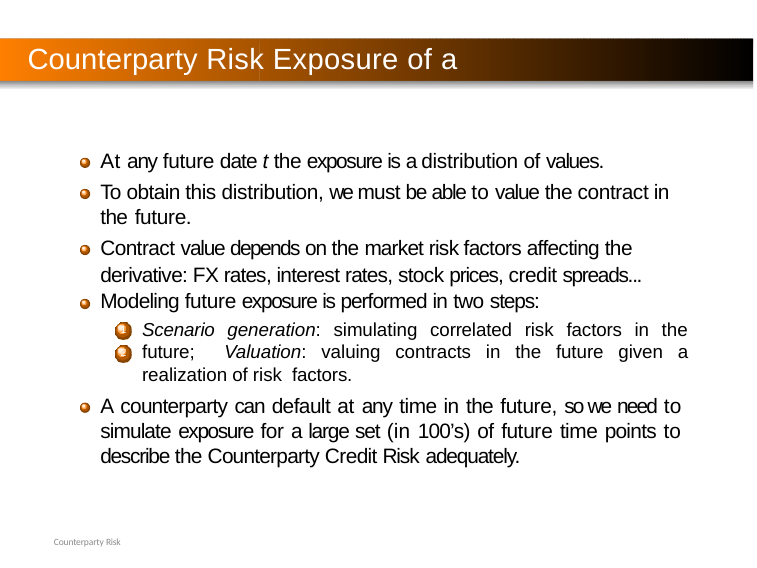

Counterparty Risk Exposure of a Contract

At any future date t the exposure is a distribution of values.
To obtain this distribution, we must be able to value the contract in  the future.
Contract value depends on the market risk factors affecting the  derivative: FX rates, interest rates, stock prices, credit spreads...  Modeling future exposure is performed in two steps:

Scenario generation: simulating correlated risk factors in the future;  Valuation: valuing contracts in the future given a realization of risk  factors.
1

2

A counterparty can default at any time in the future, so we need to  simulate exposure for a large set (in 100’s) of future time points to  describe the Counterparty Credit Risk adequately.

Counterparty Risk